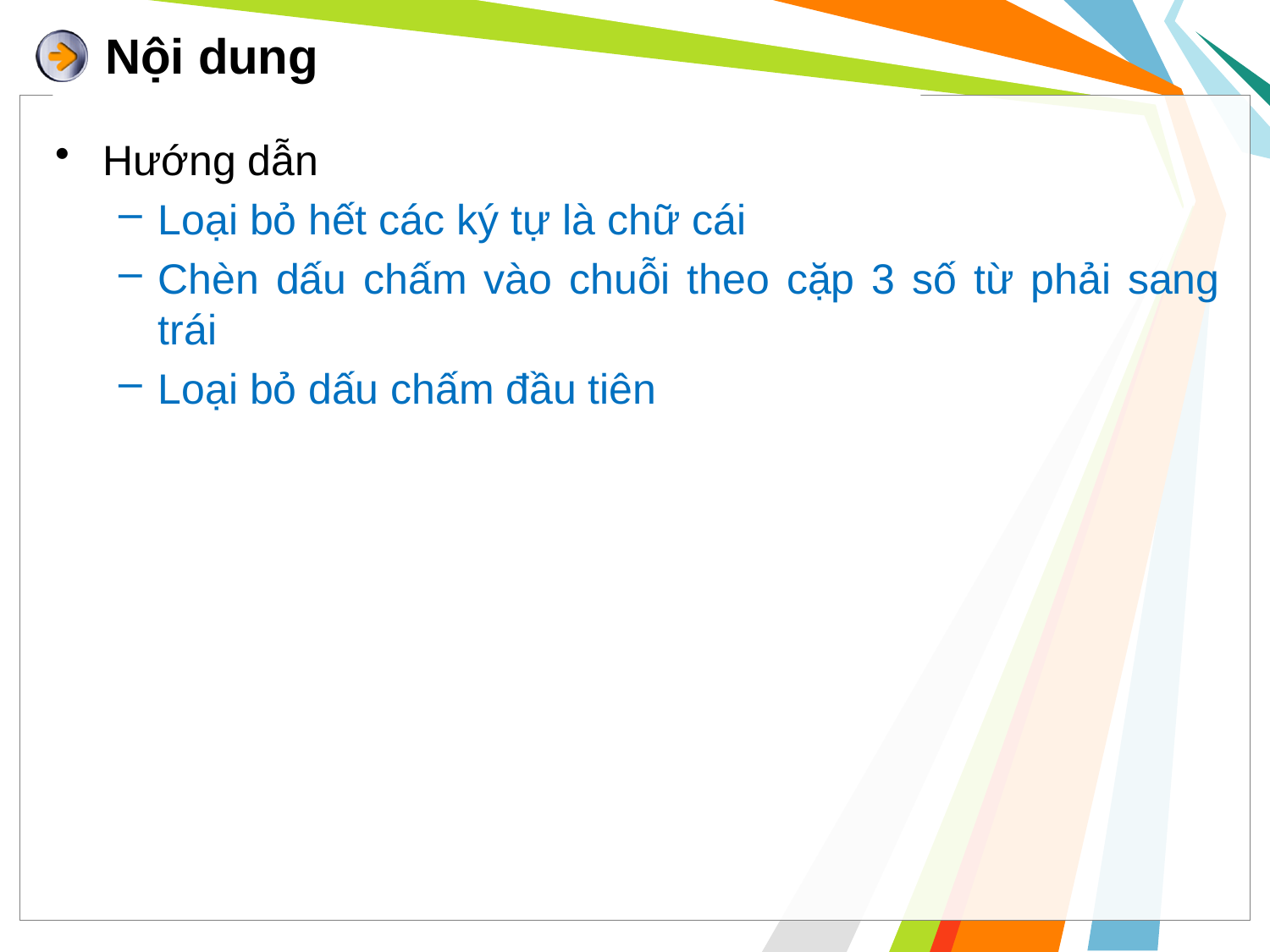

# Nội dung
Hướng dẫn
Loại bỏ hết các ký tự là chữ cái
Chèn dấu chấm vào chuỗi theo cặp 3 số từ phải sang trái
Loại bỏ dấu chấm đầu tiên